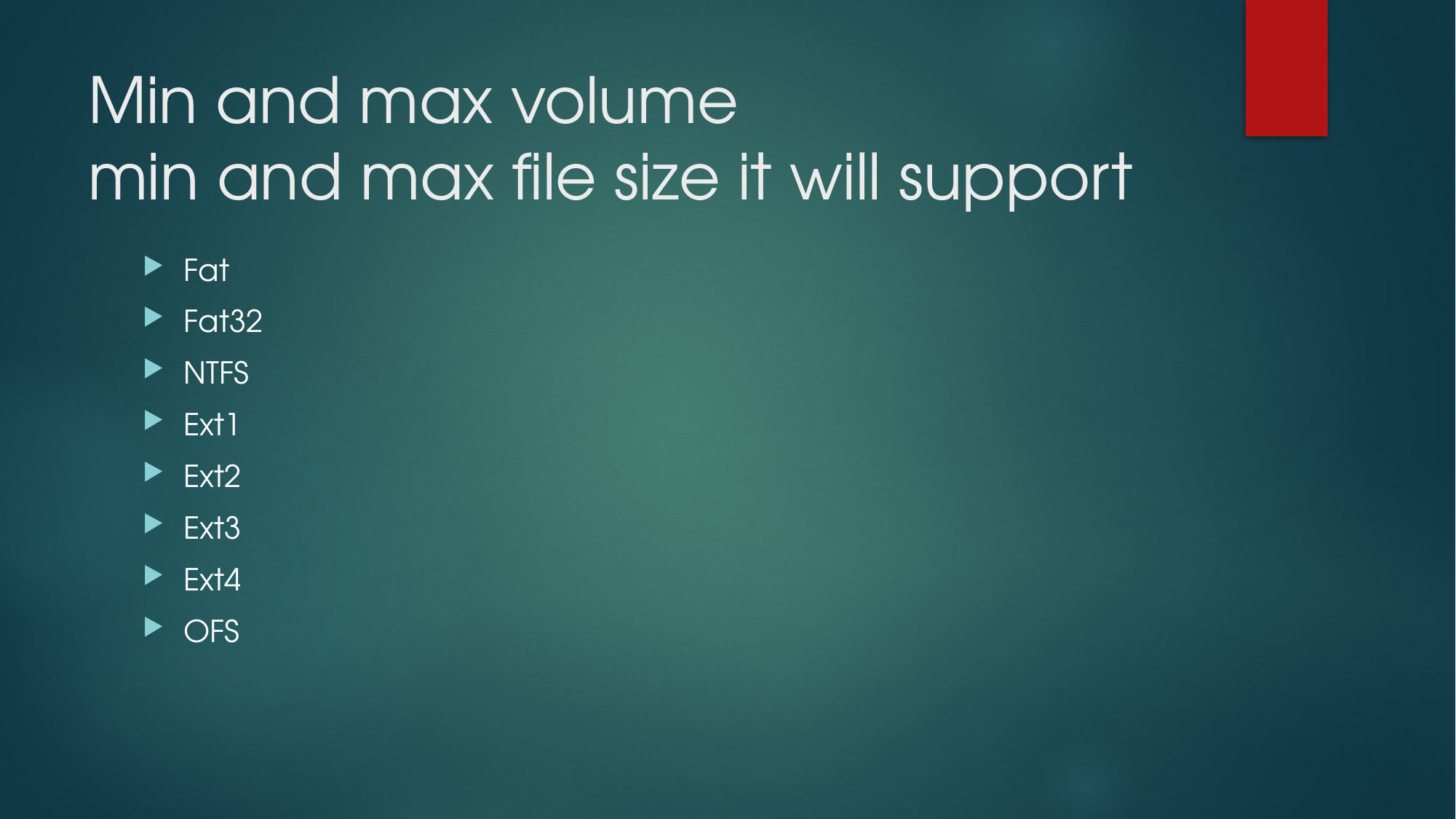

# Min and max volume min and max file size it will support
Fat
Fat32
NTFS
Ext1
Ext2
Ext3
Ext4
OFS